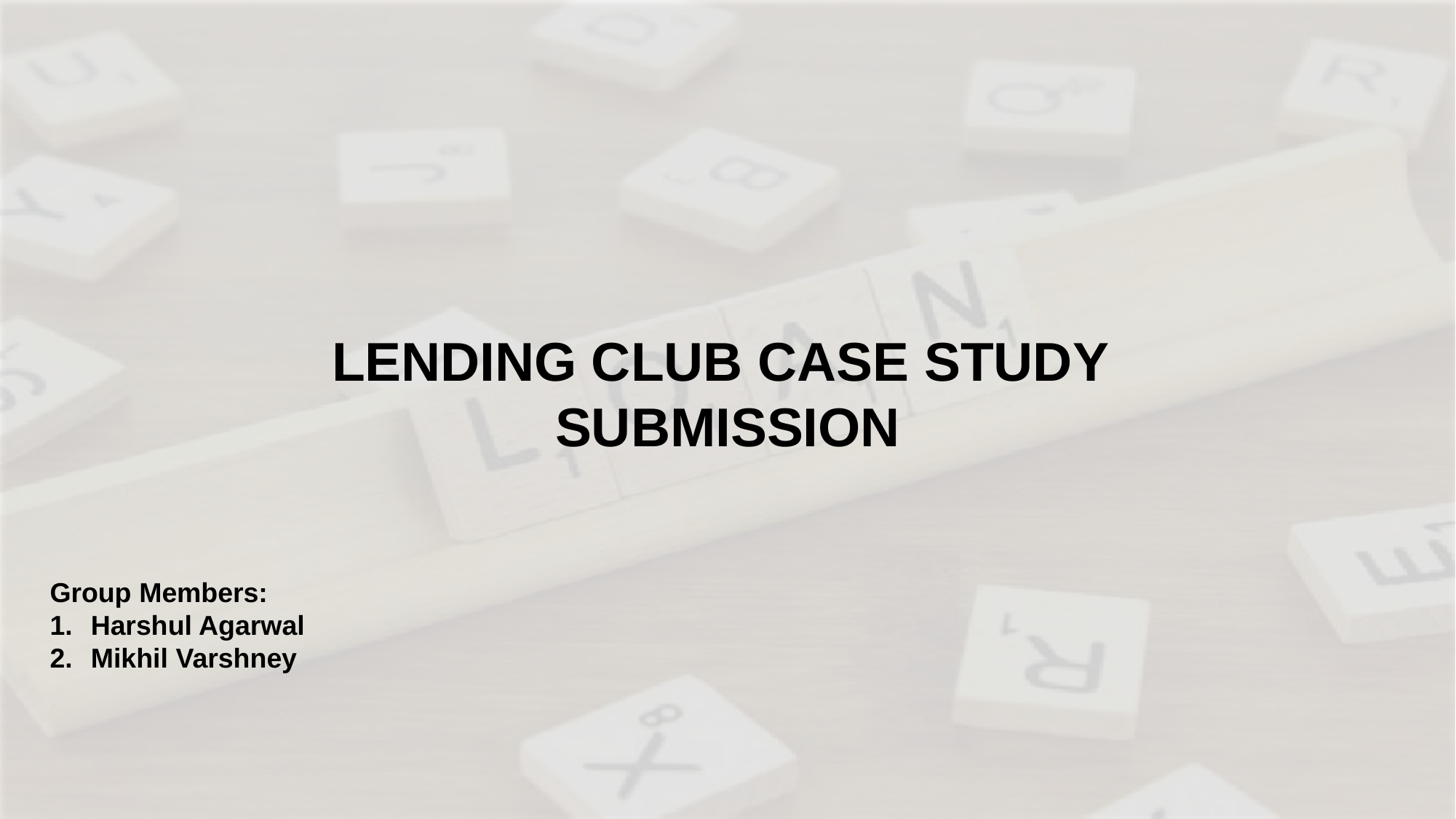

LENDING CLUB CASE STUDY  SUBMISSION

Group Members:
Harshul Agarwal
Mikhil Varshney